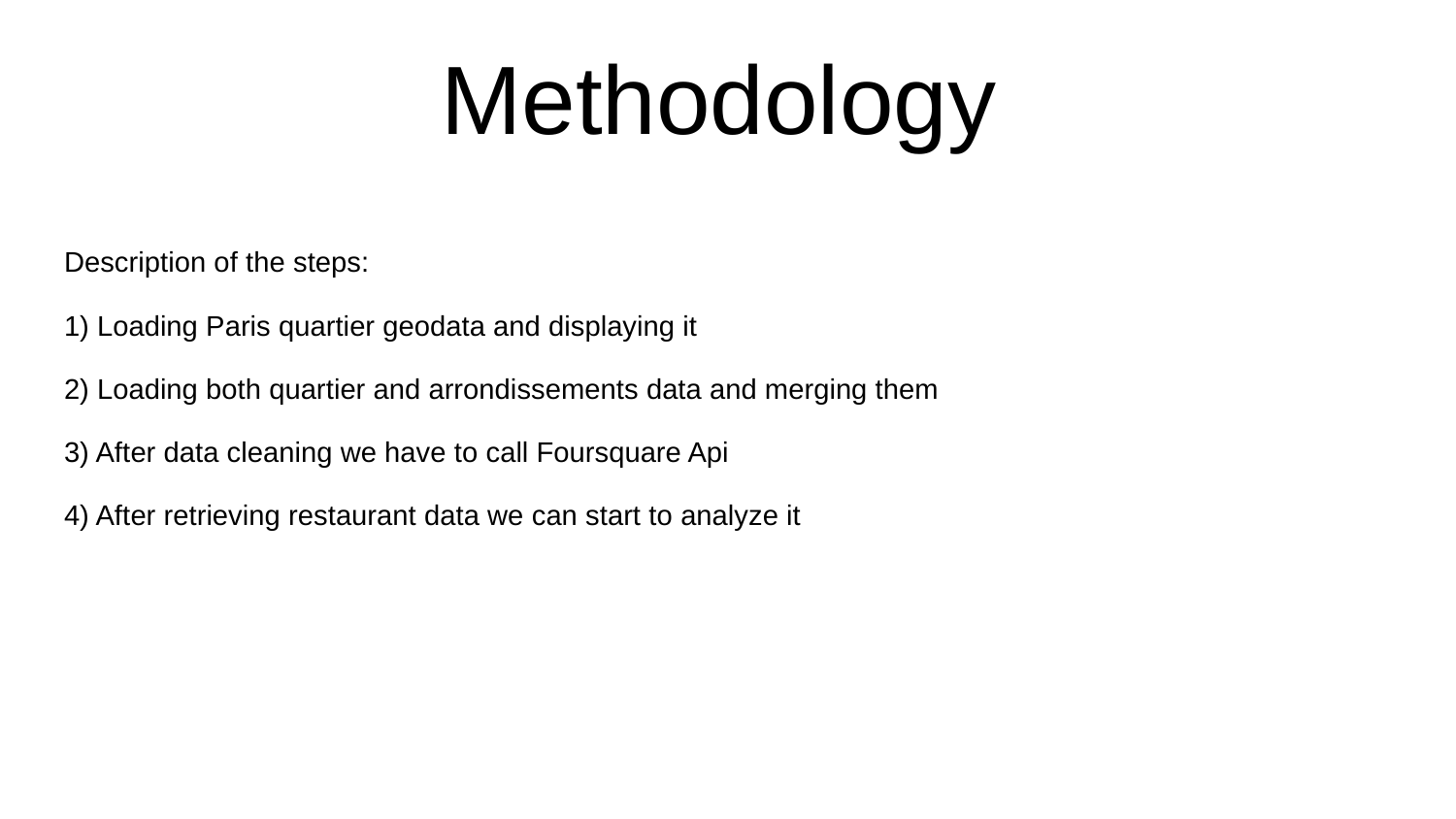

# Methodology
Description of the steps:
1) Loading Paris quartier geodata and displaying it
2) Loading both quartier and arrondissements data and merging them
3) After data cleaning we have to call Foursquare Api
4) After retrieving restaurant data we can start to analyze it